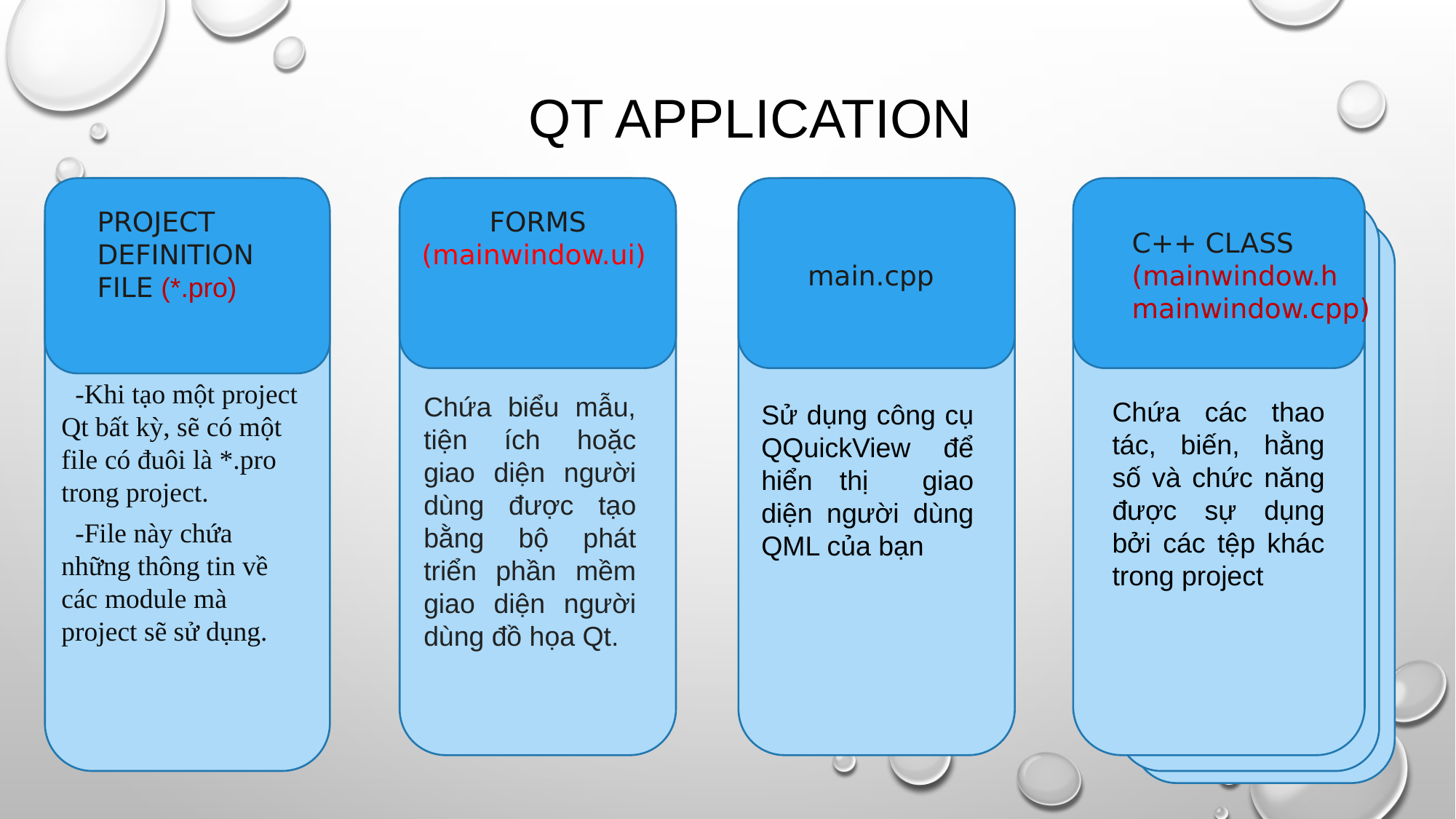

# Qt Application

PROJECT
DEFINITION
FILE (*.pro)
FORMS
(mainwindow.ui)

C++ CLASS
(mainwindow.h
mainwindow.cpp)

main.cpp
(mainwindow.ui)
  -Khi tạo một project Qt bất kỳ, sẽ có một file có đuôi là *.pro trong project.
Chứa biểu mẫu, tiện ích hoặc giao diện người dùng được tạo bằng bộ phát triển phần mềm giao diện người dùng đồ họa Qt.
Chứa các thao tác, biến, hằng số và chức năng được sự dụng bởi các tệp khác trong project
Sử dụng công cụ QQuickView để hiển thị  giao diện người dùng QML của bạn
  -File này chứa những thông tin về các module mà project sẽ sử dụng.